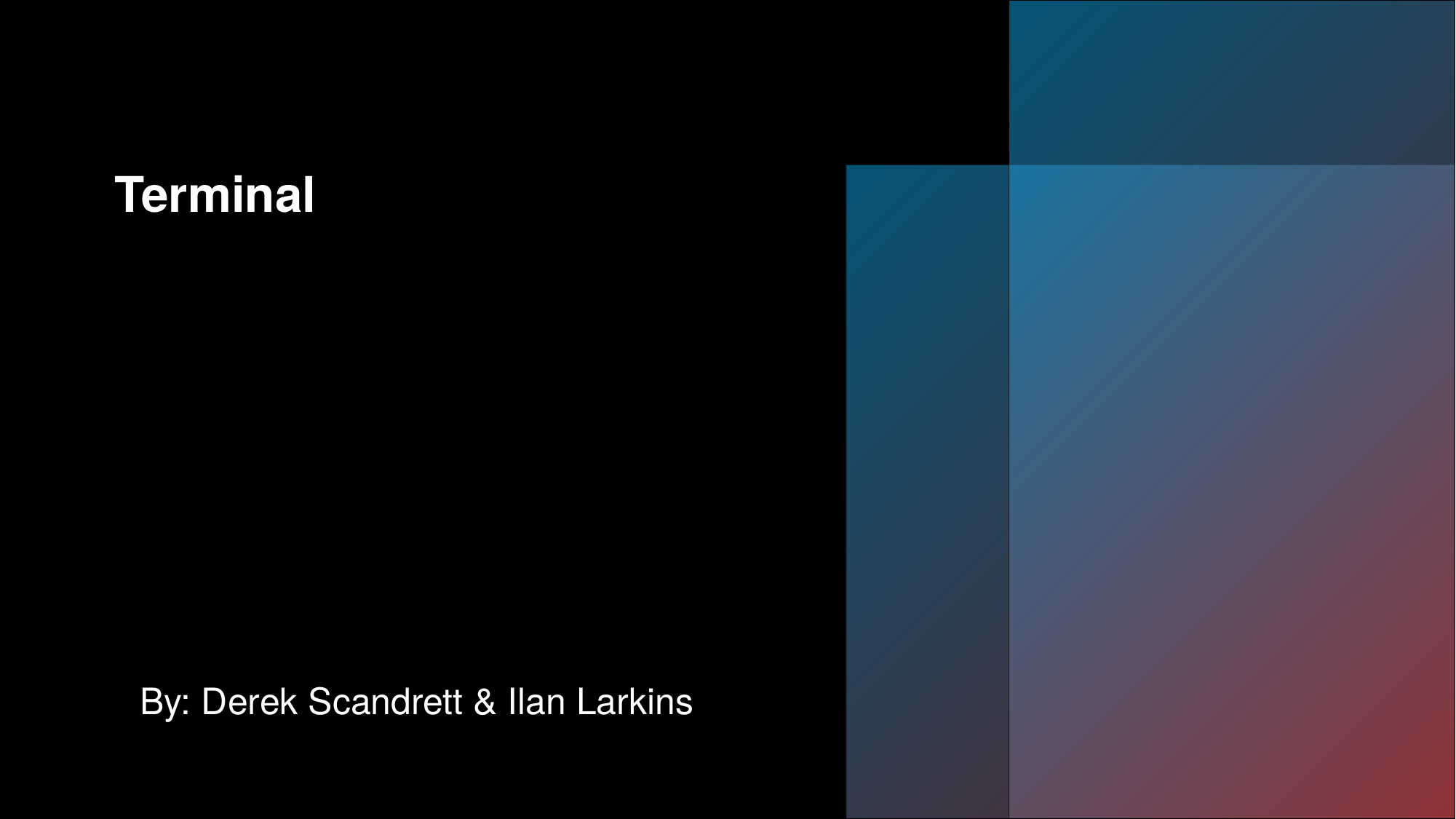

# Terminal

By: Derek Scandrett & Ilan Larkins